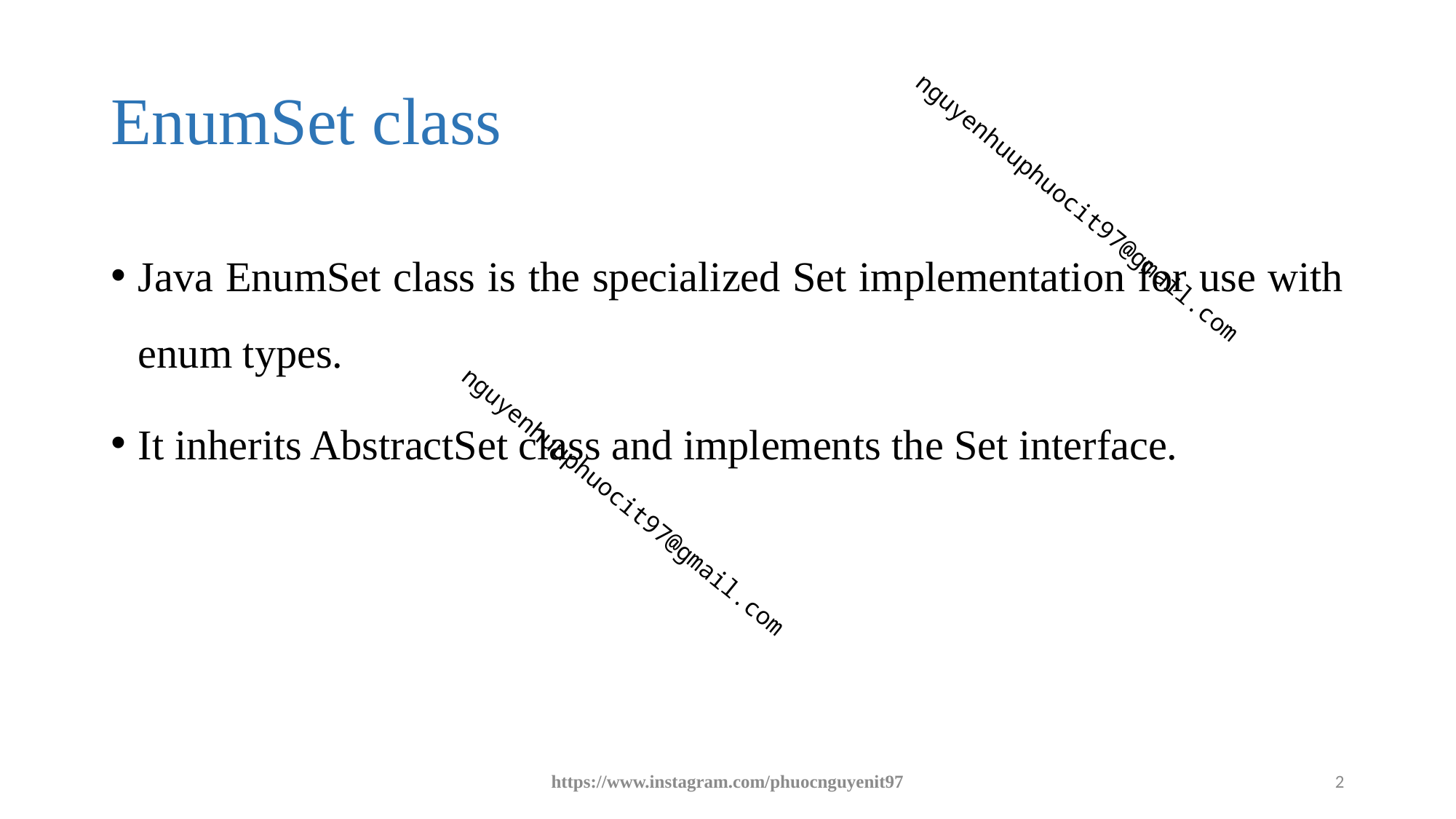

# EnumSet class
Java EnumSet class is the specialized Set implementation for use with enum types.
It inherits AbstractSet class and implements the Set interface.
https://www.instagram.com/phuocnguyenit97
2